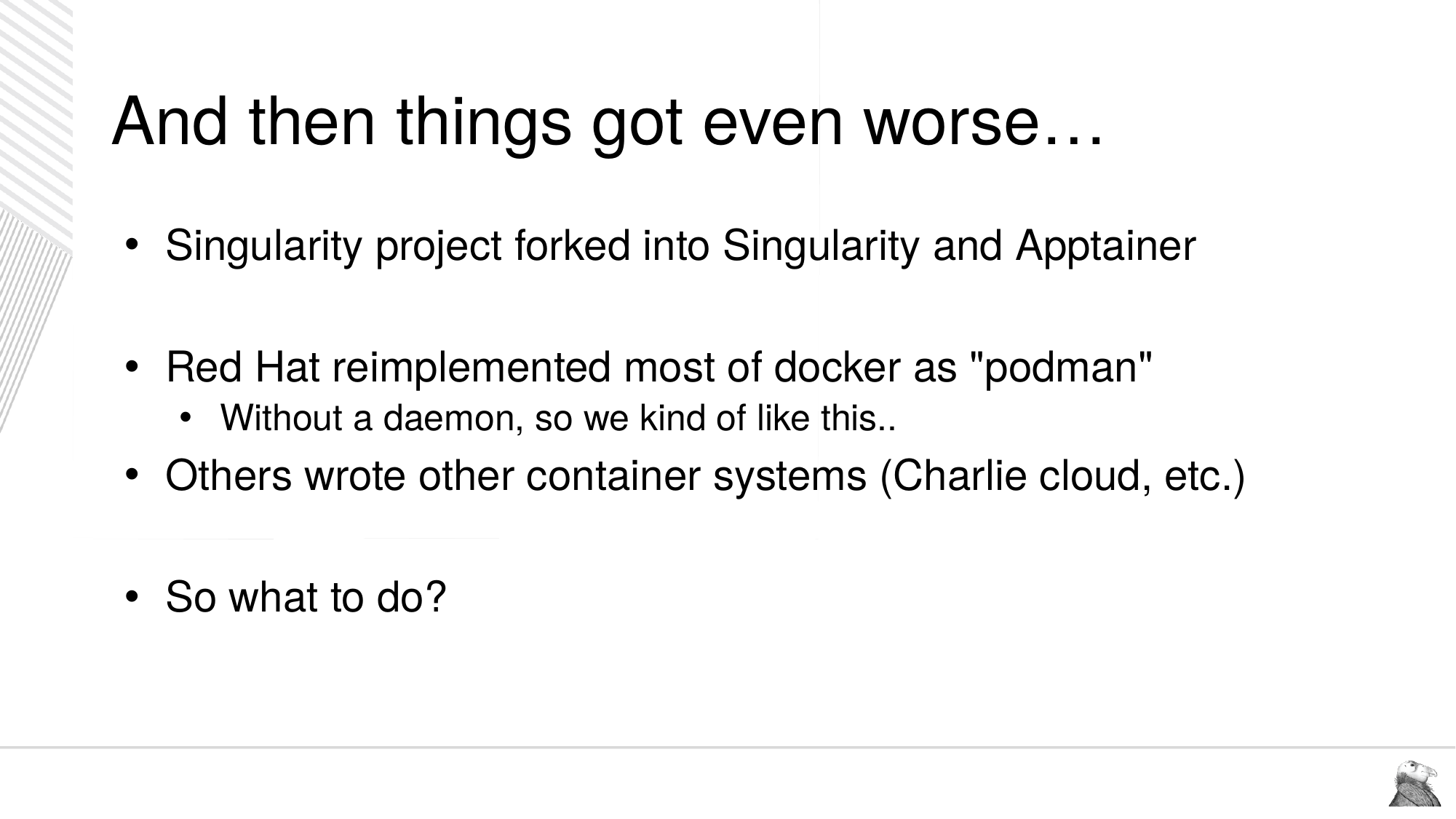

# And then things got even worse…
Singularity project forked into Singularity and Apptainer

Red Hat reimplemented most of docker as "podman"
Without a daemon, so we kind of like this..
Others wrote other container systems (Charlie cloud, etc.)

So what to do?